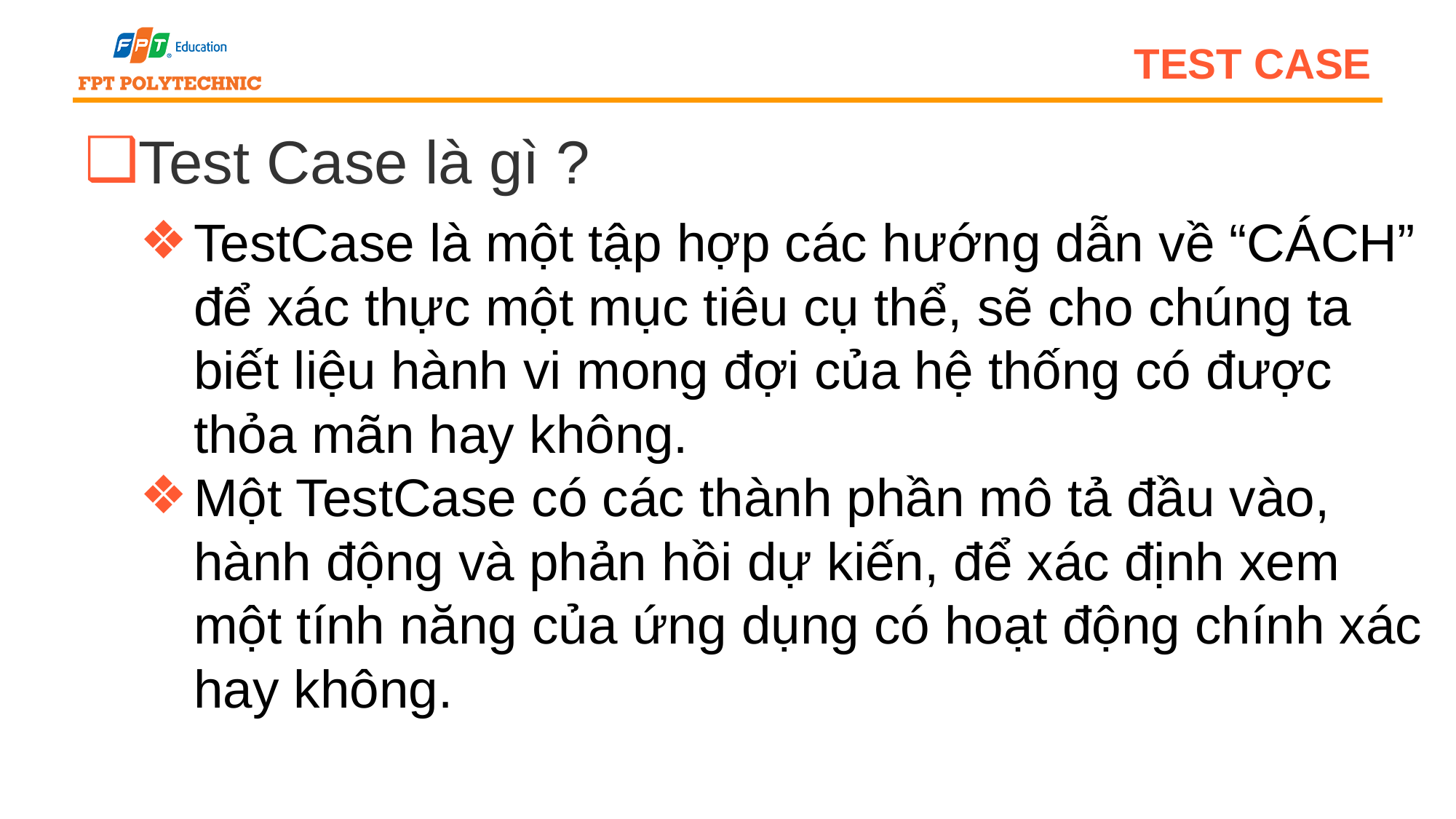

# test case
Test Case là gì ?
TestCase là một tập hợp các hướng dẫn về “CÁCH” để xác thực một mục tiêu cụ thể, sẽ cho chúng ta biết liệu hành vi mong đợi của hệ thống có được thỏa mãn hay không.
Một TestCase có các thành phần mô tả đầu vào, hành động và phản hồi dự kiến, để xác định xem một tính năng của ứng dụng có hoạt động chính xác hay không.